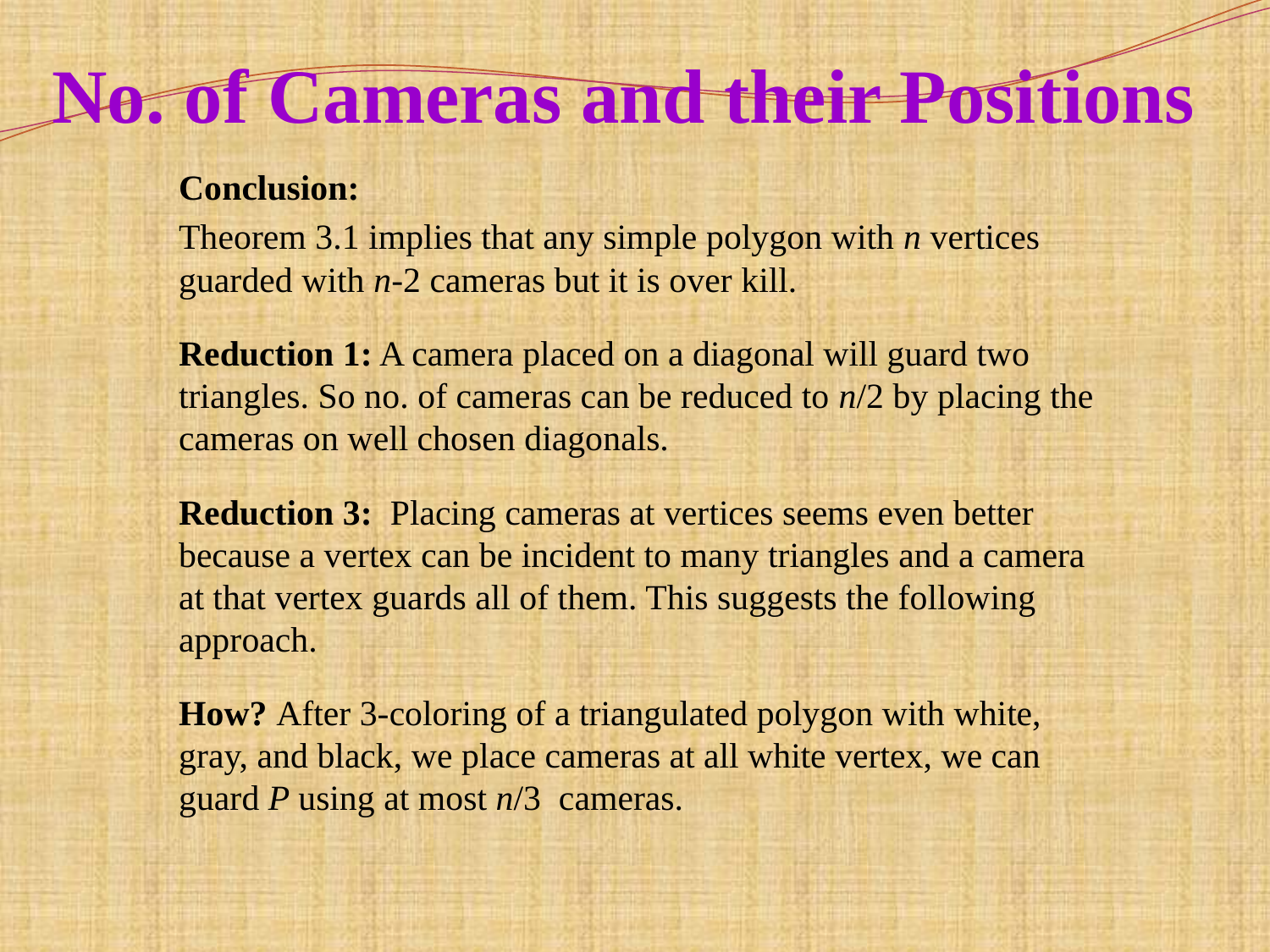

# No. of Cameras and their Positions
Conclusion:
Theorem 3.1 implies that any simple polygon with n vertices guarded with n-2 cameras but it is over kill.

Reduction 1: A camera placed on a diagonal will guard two triangles. So no. of cameras can be reduced to n/2 by placing the cameras on well chosen diagonals.

Reduction 3:  Placing cameras at vertices seems even better because a vertex can be incident to many triangles and a camera at that vertex guards all of them. This suggests the following approach.

How? After 3-coloring of a triangulated polygon with white, gray, and black, we place cameras at all white vertex, we can guard P using at most n/3  cameras.